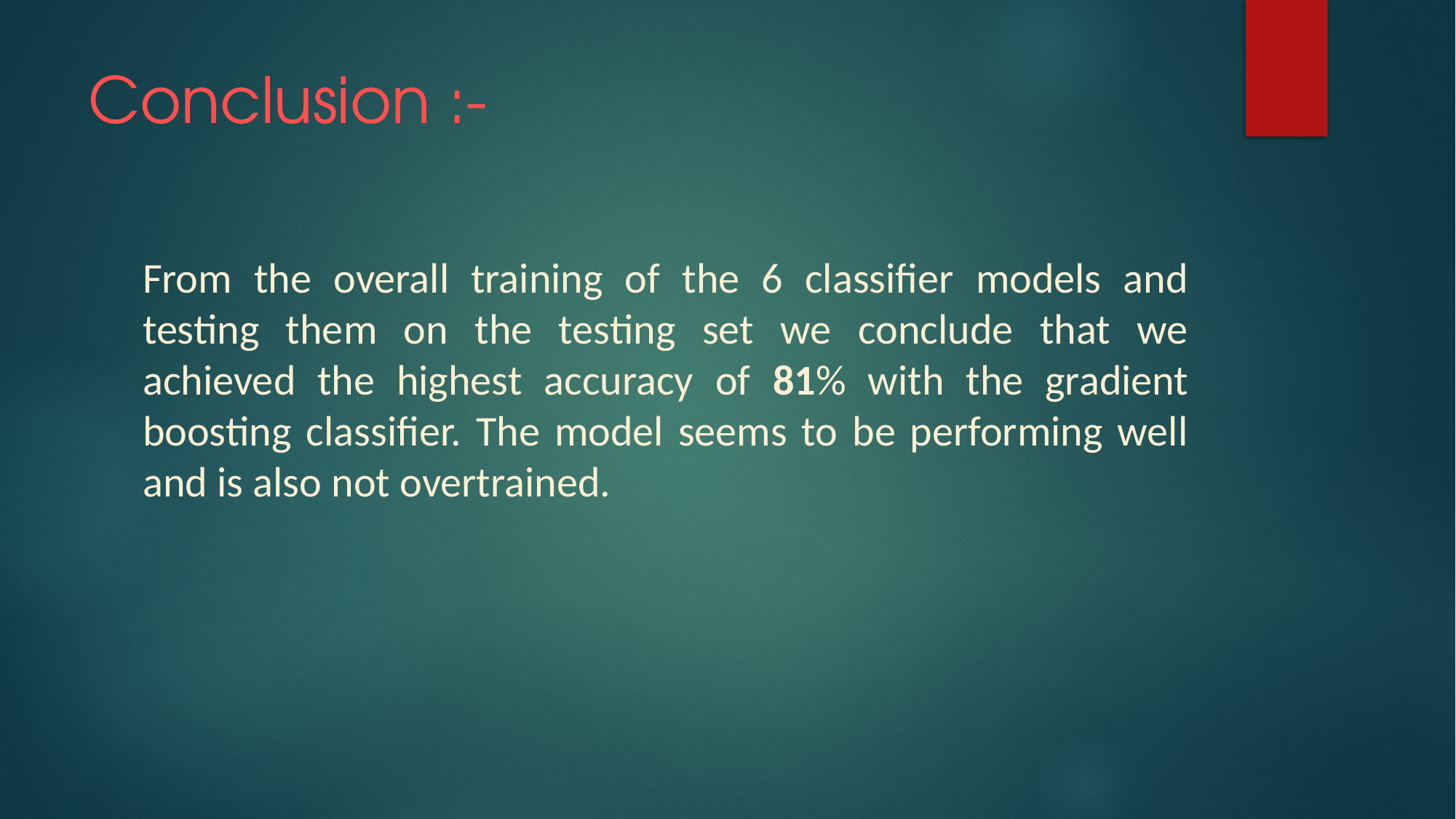

# Conclusion :-
From the overall training of the 6 classifier models and testing them on the testing set we conclude that we achieved the highest accuracy of 81% with the gradient boosting classifier. The model seems to be performing well and is also not overtrained.